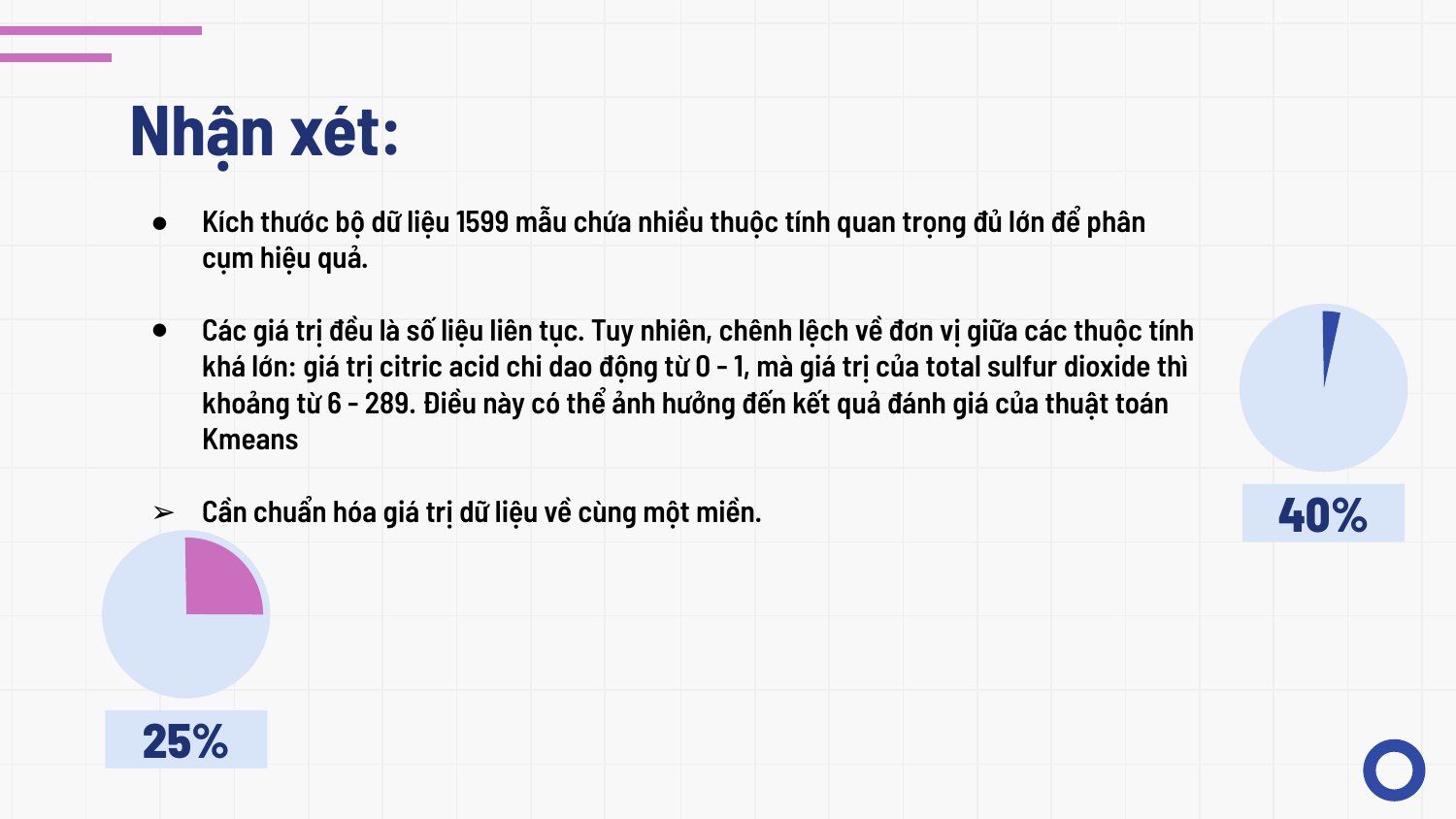

# Nhận xét:
Kích thước bộ dữ liệu 1599 mẫu chứa nhiều thuộc tính quan trọng đủ lớn để phân cụm hiệu quả.

Các giá trị đều là số liệu liên tục. Tuy nhiên, chênh lệch về đơn vị giữa các thuộc tính khá lớn: giá trị citric acid chi dao động từ 0 - 1, mà giá trị của total sulfur dioxide thì khoảng từ 6 - 289. Điều này có thể ảnh hưởng đến kết quả đánh giá của thuật toán Kmeans

Cần chuẩn hóa giá trị dữ liệu về cùng một miền.

40%

25%